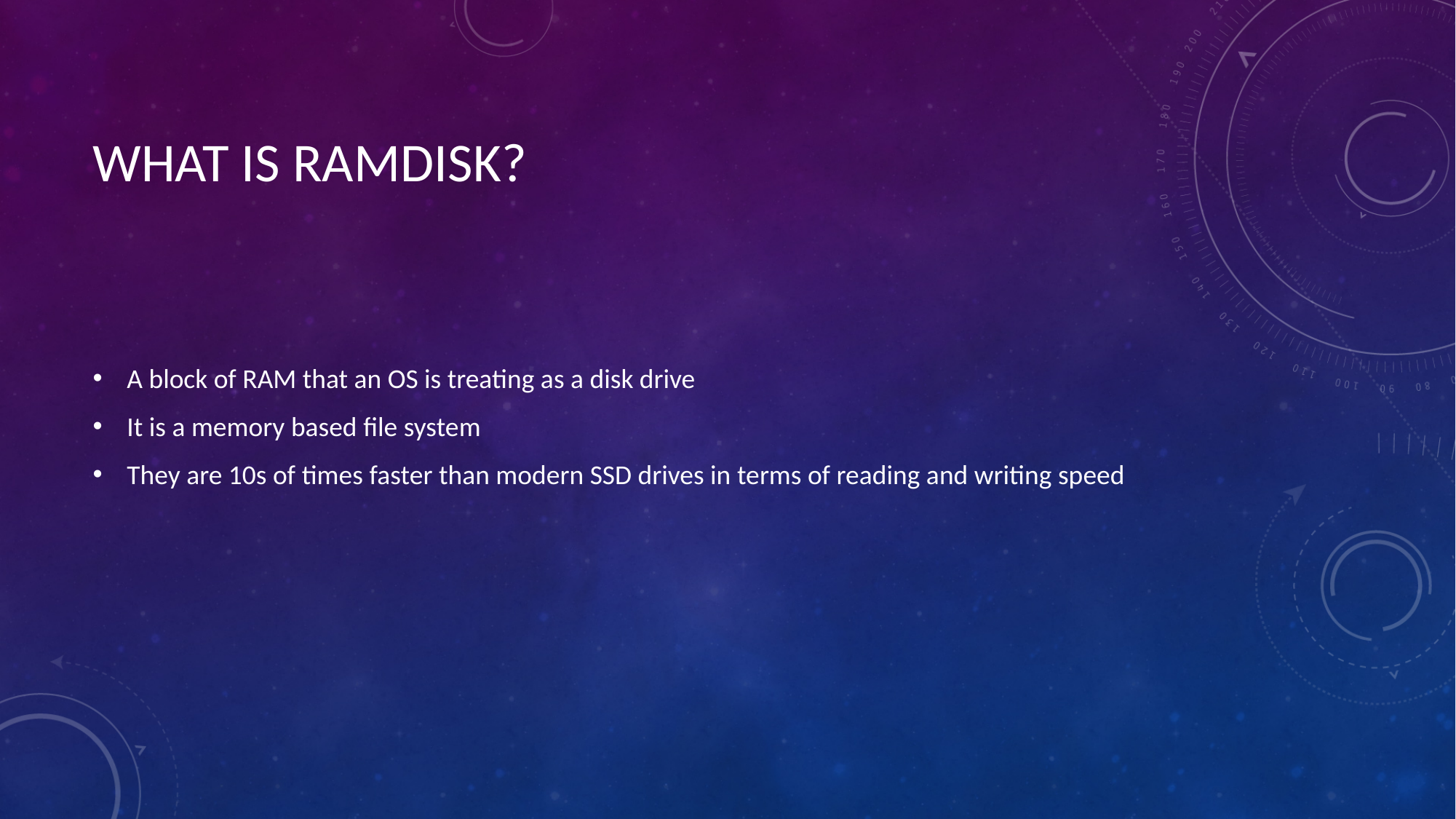

# What is ramdisk?
A block of RAM that an OS is treating as a disk drive
It is a memory based file system
They are 10s of times faster than modern SSD drives in terms of reading and writing speed